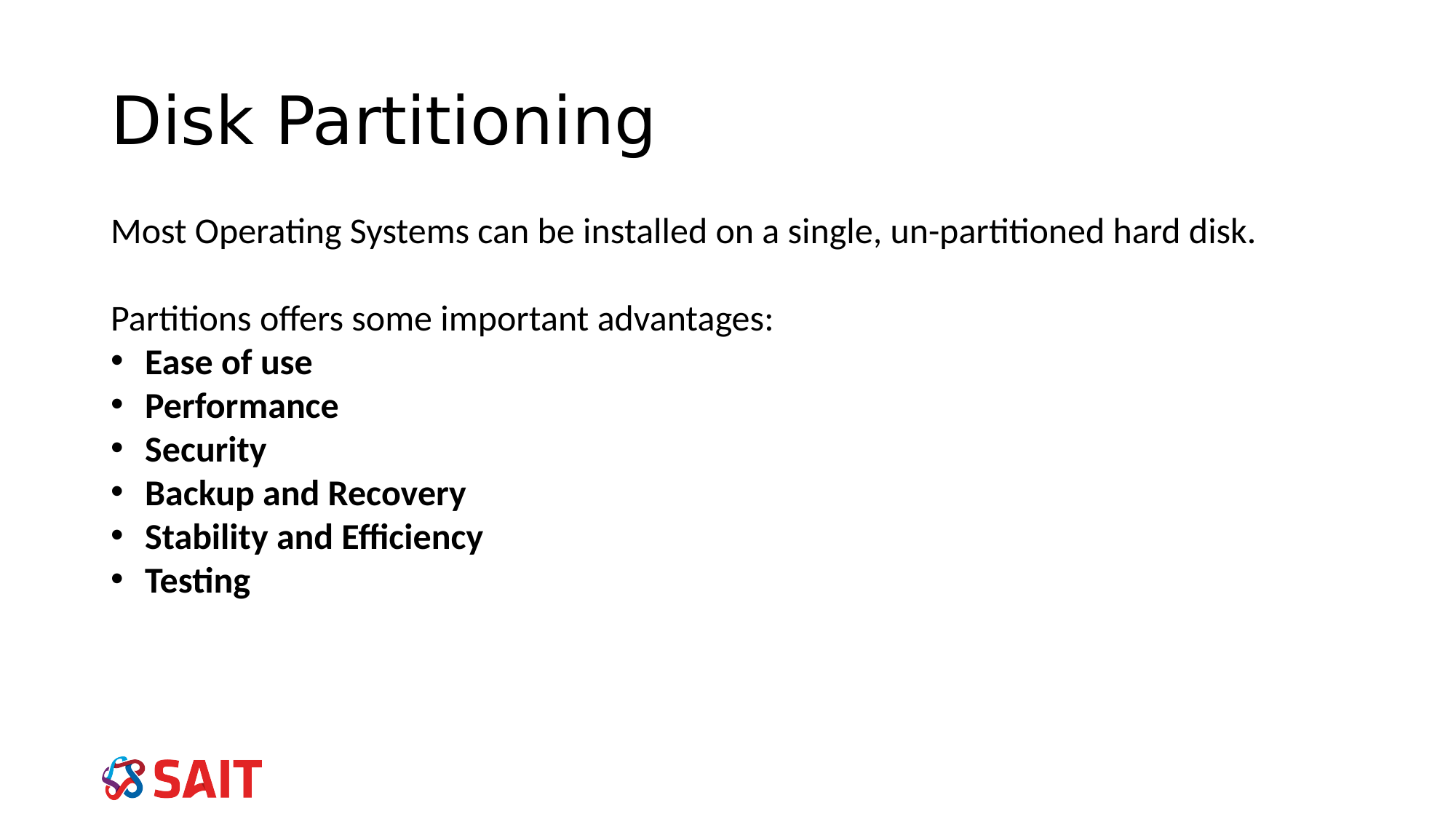

# Disk Partitioning
Most Operating Systems can be installed on a single, un-partitioned hard disk.

Partitions offers some important advantages:
Ease of use
Performance
Security
Backup and Recovery
Stability and Efficiency
Testing